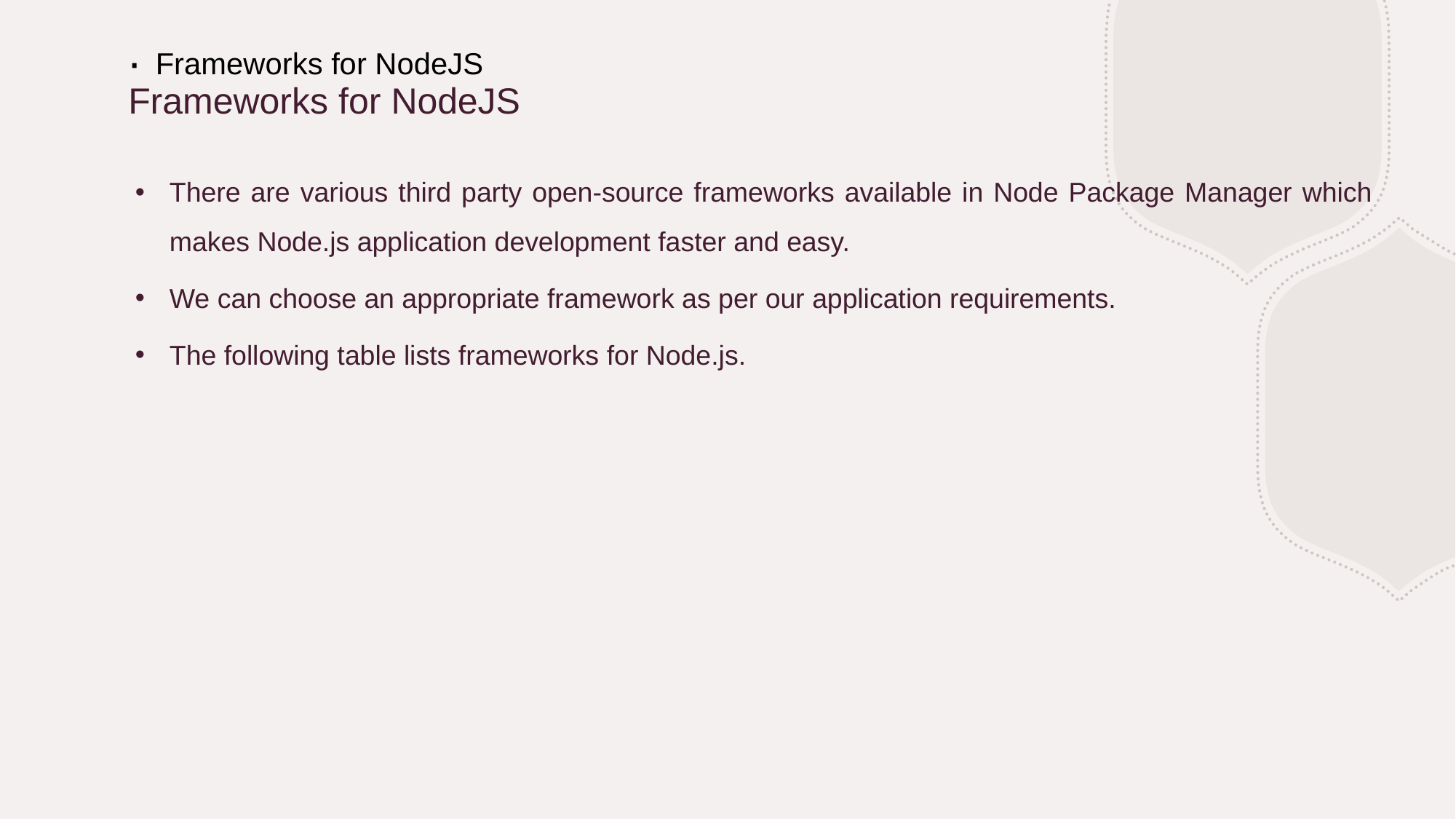

Frameworks for NodeJS
# Frameworks for NodeJS
There are various third party open-source frameworks available in Node Package Manager which makes Node.js application development faster and easy.
We can choose an appropriate framework as per our application requirements.
The following table lists frameworks for Node.js.